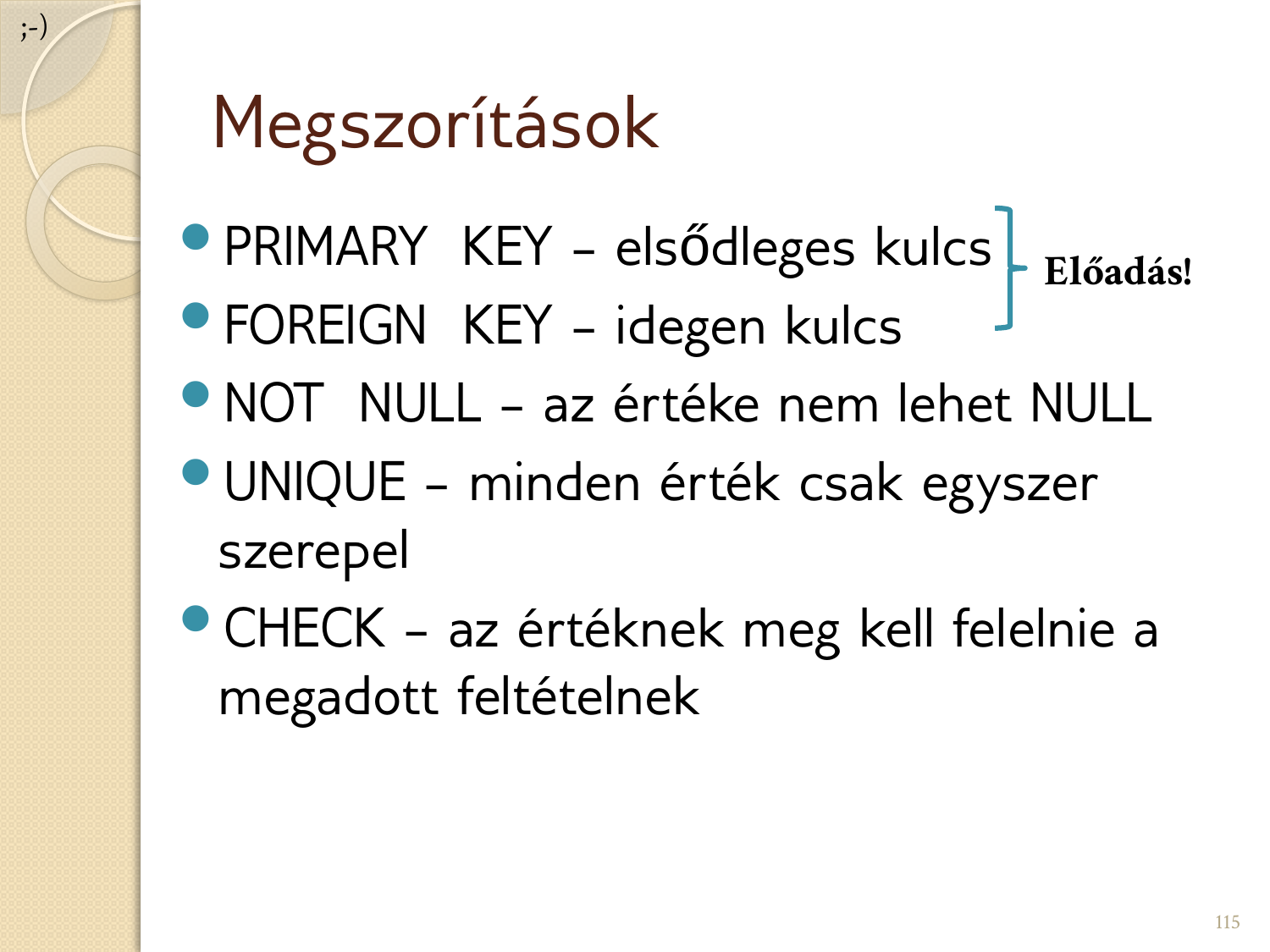

;-)
# Megszorítások
PRIMARY  KEY – elsődleges kulcs
FOREIGN  KEY – idegen kulcs
NOT  NULL – az értéke nem lehet NULL
UNIQUE – minden érték csak egyszer szerepel
CHECK – az értéknek meg kell felelnie a megadott feltételnek

Előadás!
115